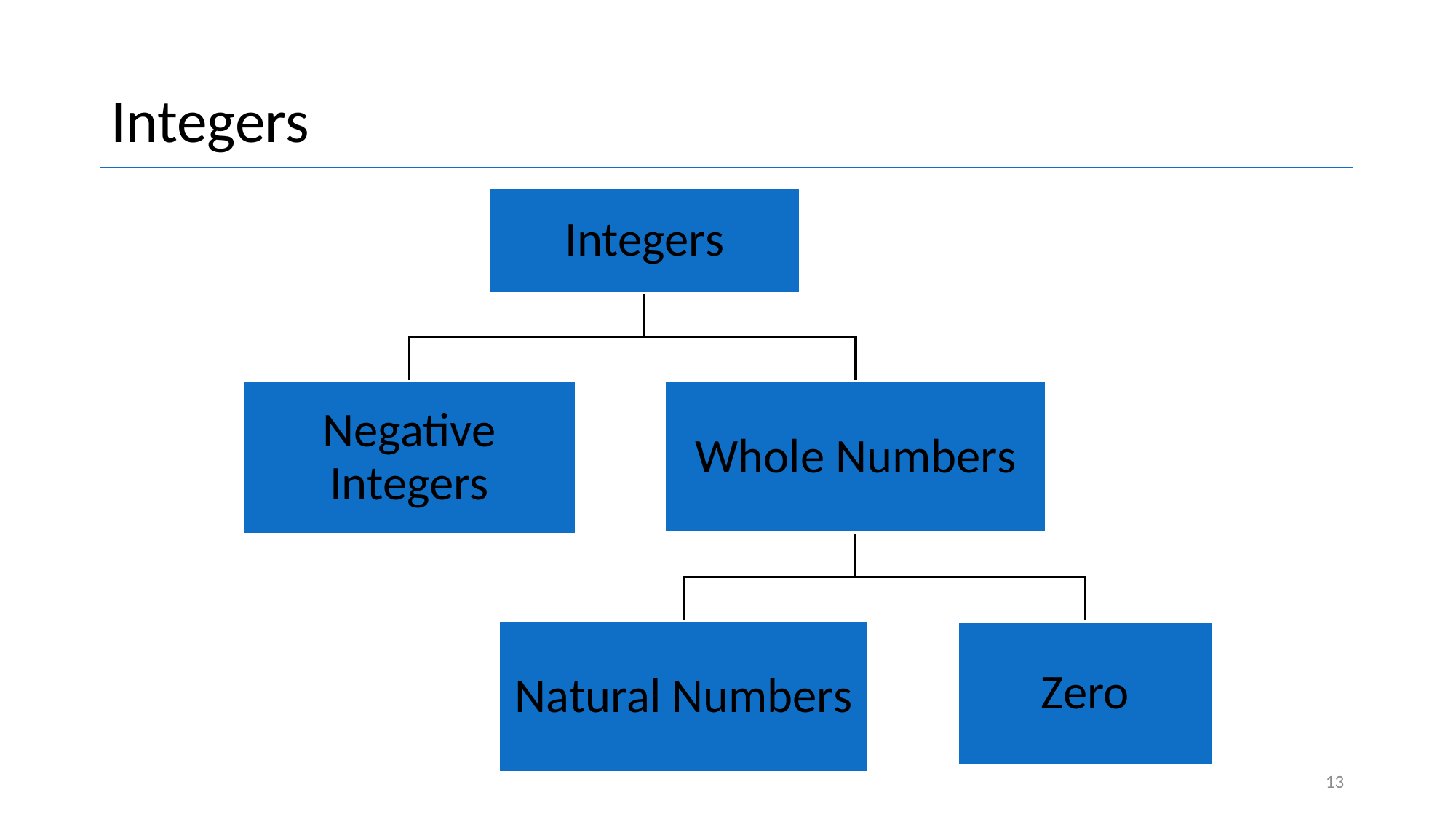

# Integers
Integers
Negative Integers
Whole Numbers
Natural Numbers
Zero

13